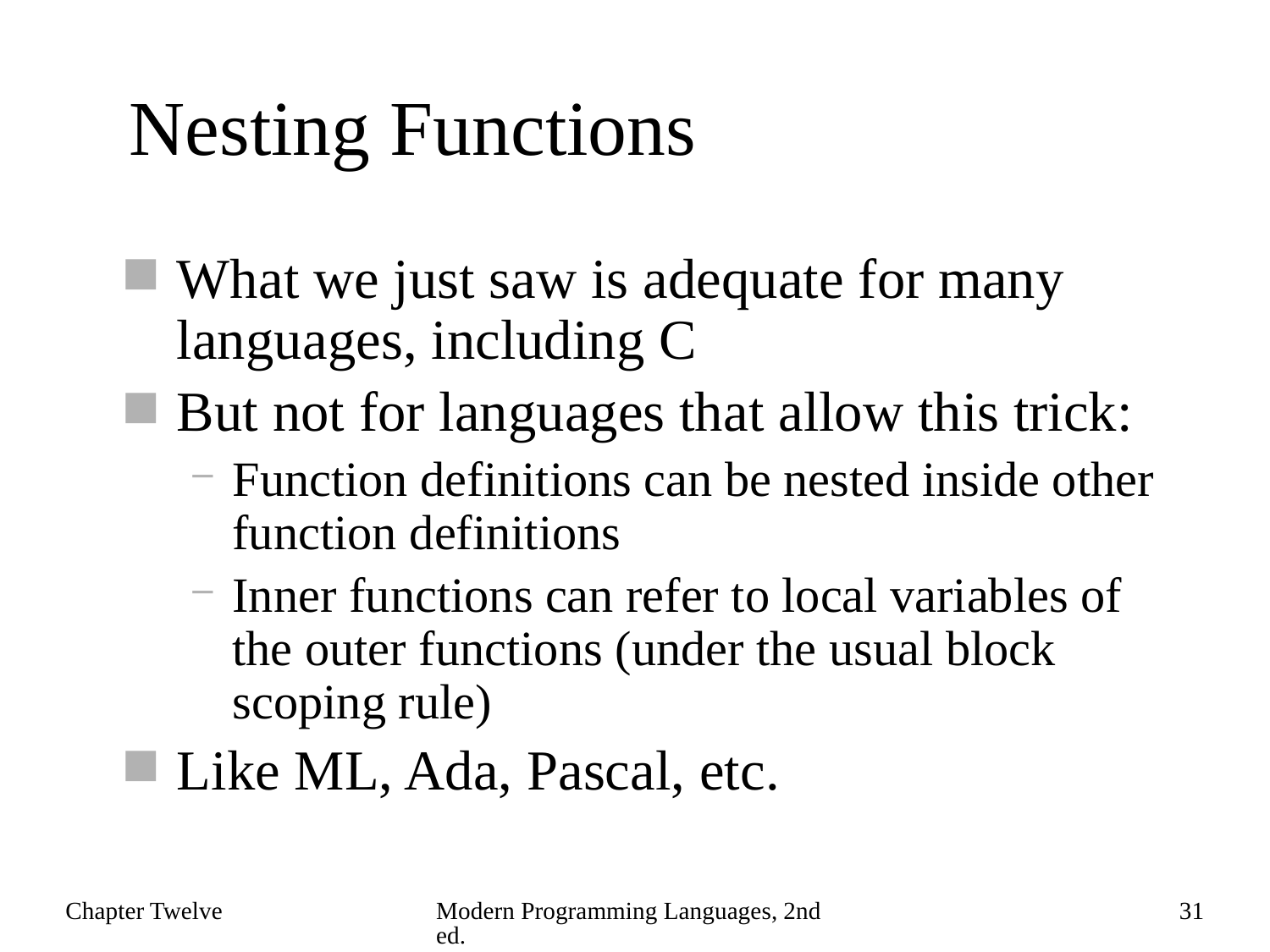

# Nesting Functions
What we just saw is adequate for many languages, including C
But not for languages that allow this trick:
Function definitions can be nested inside other function definitions
Inner functions can refer to local variables of the outer functions (under the usual block scoping rule)
Like ML, Ada, Pascal, etc.
Chapter Twelve
Modern Programming Languages, 2nd ed.
31